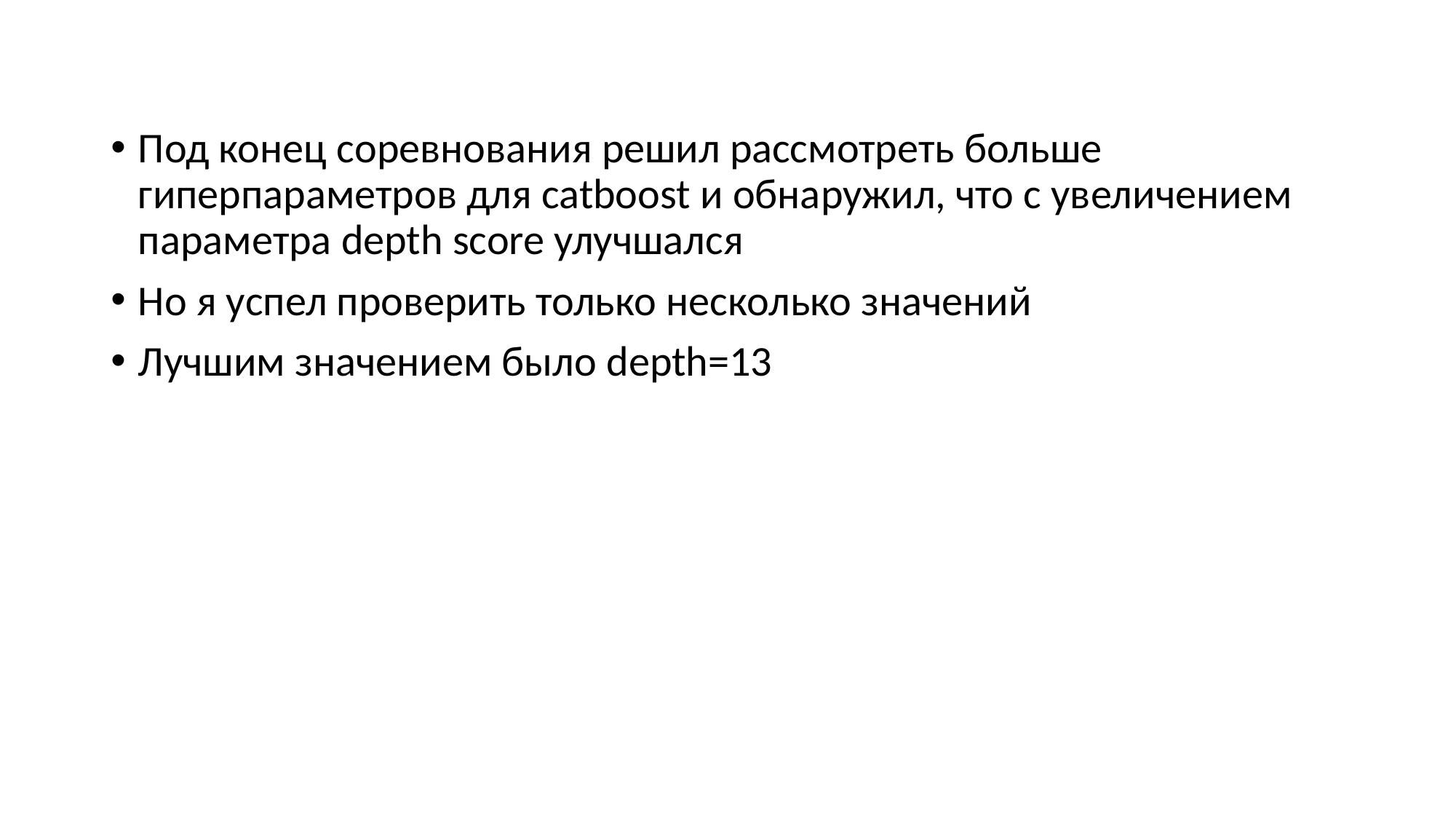

#
Под конец соревнования решил рассмотреть больше гиперпараметров для catboost и обнаружил, что с увеличением параметра depth score улучшался
Но я успел проверить только несколько значений
Лучшим значением было depth=13